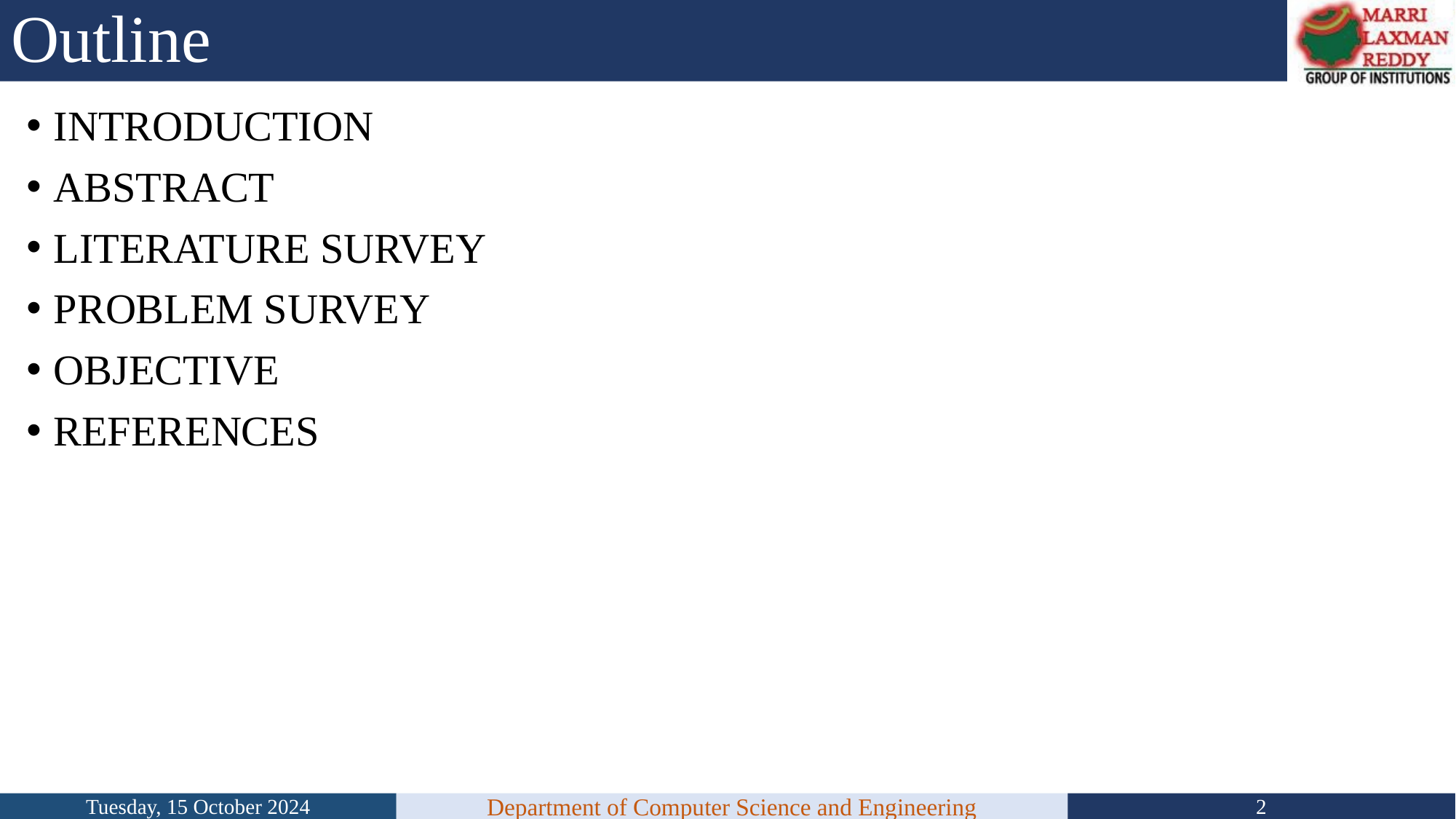

# Outline
INTRODUCTION
ABSTRACT
LITERATURE SURVEY
PROBLEM SURVEY
OBJECTIVE
REFERENCES